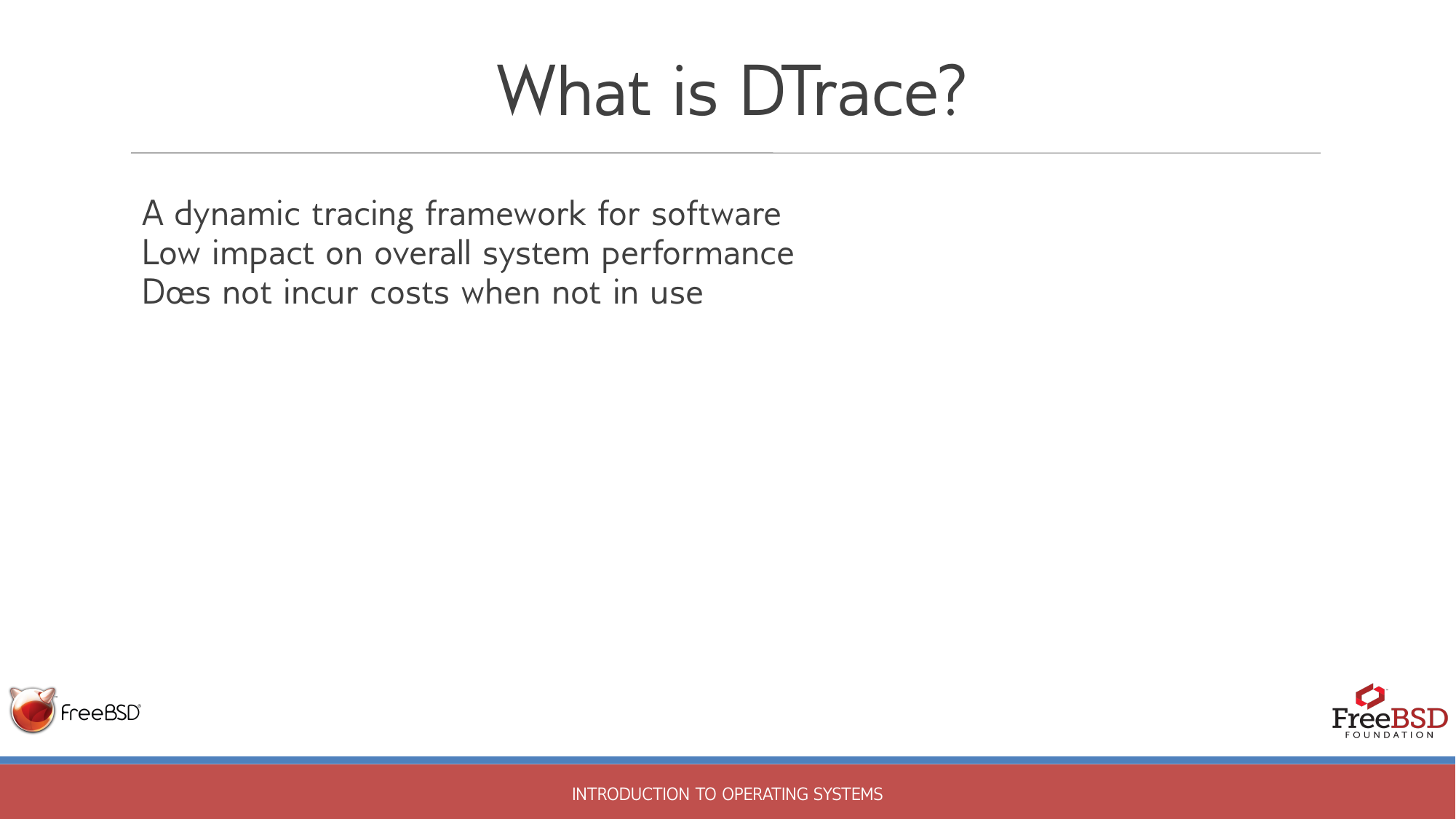

What is DTrace?
A dynamic tracing framework for software
Low impact on overall system performance
Does not incur costs when not in use
Introduction to Operating Systems